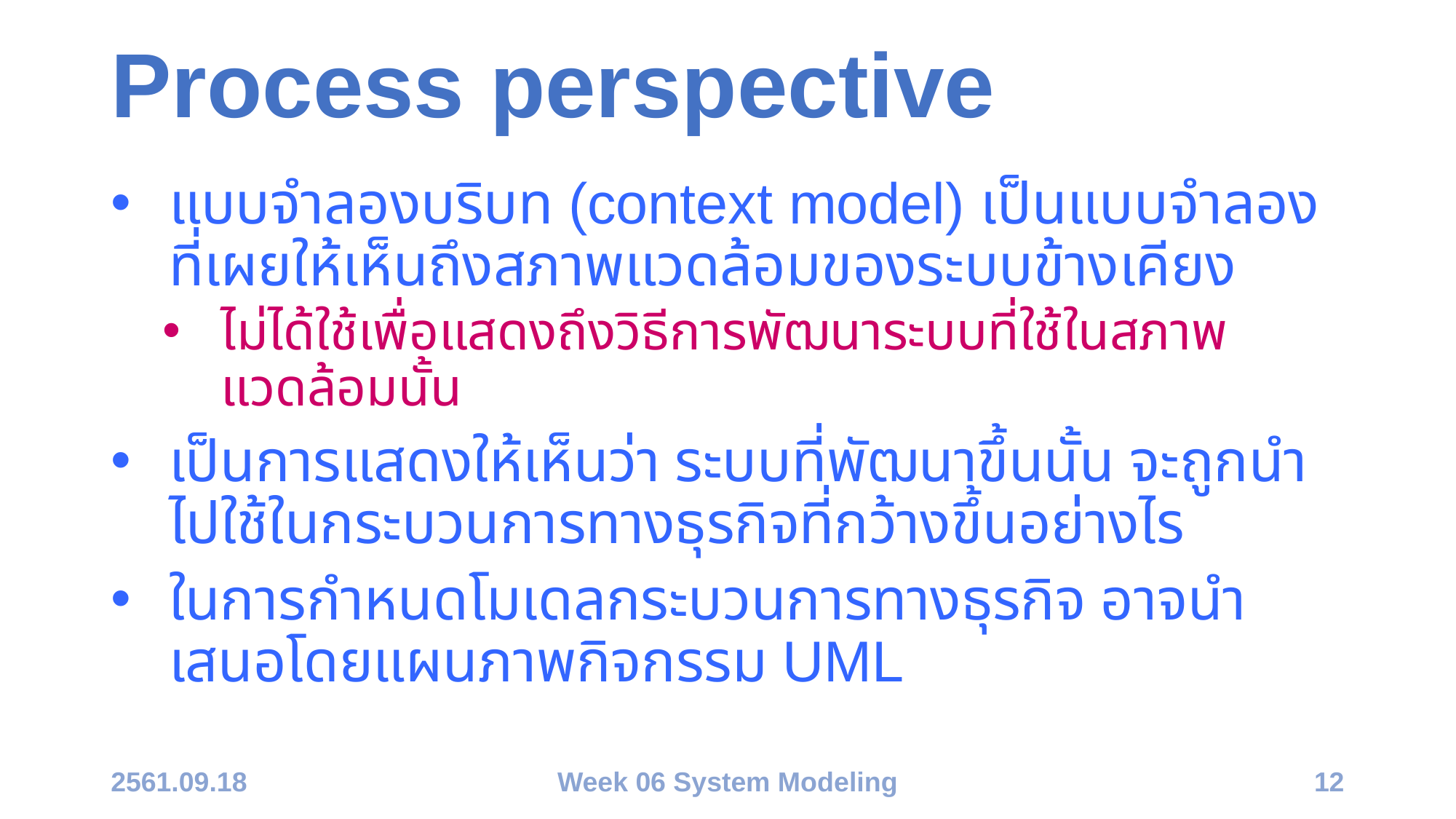

# Process perspective
แบบจำลองบริบท (context model) เป็นแบบจำลองที่เผยให้เห็นถึงสภาพแวดล้อมของระบบข้างเคียง
ไม่ได้ใช้เพื่อแสดงถึงวิธีการพัฒนาระบบที่ใช้ในสภาพแวดล้อมนั้น
เป็นการแสดงให้เห็นว่า ระบบที่พัฒนาขึ้นนั้น จะถูกนำไปใช้ในกระบวนการทางธุรกิจที่กว้างขึ้นอย่างไร
ในการกำหนดโมเดลกระบวนการทางธุรกิจ อาจนำเสนอโดยแผนภาพกิจกรรม UML
2561.09.18
Week 06 System Modeling
12